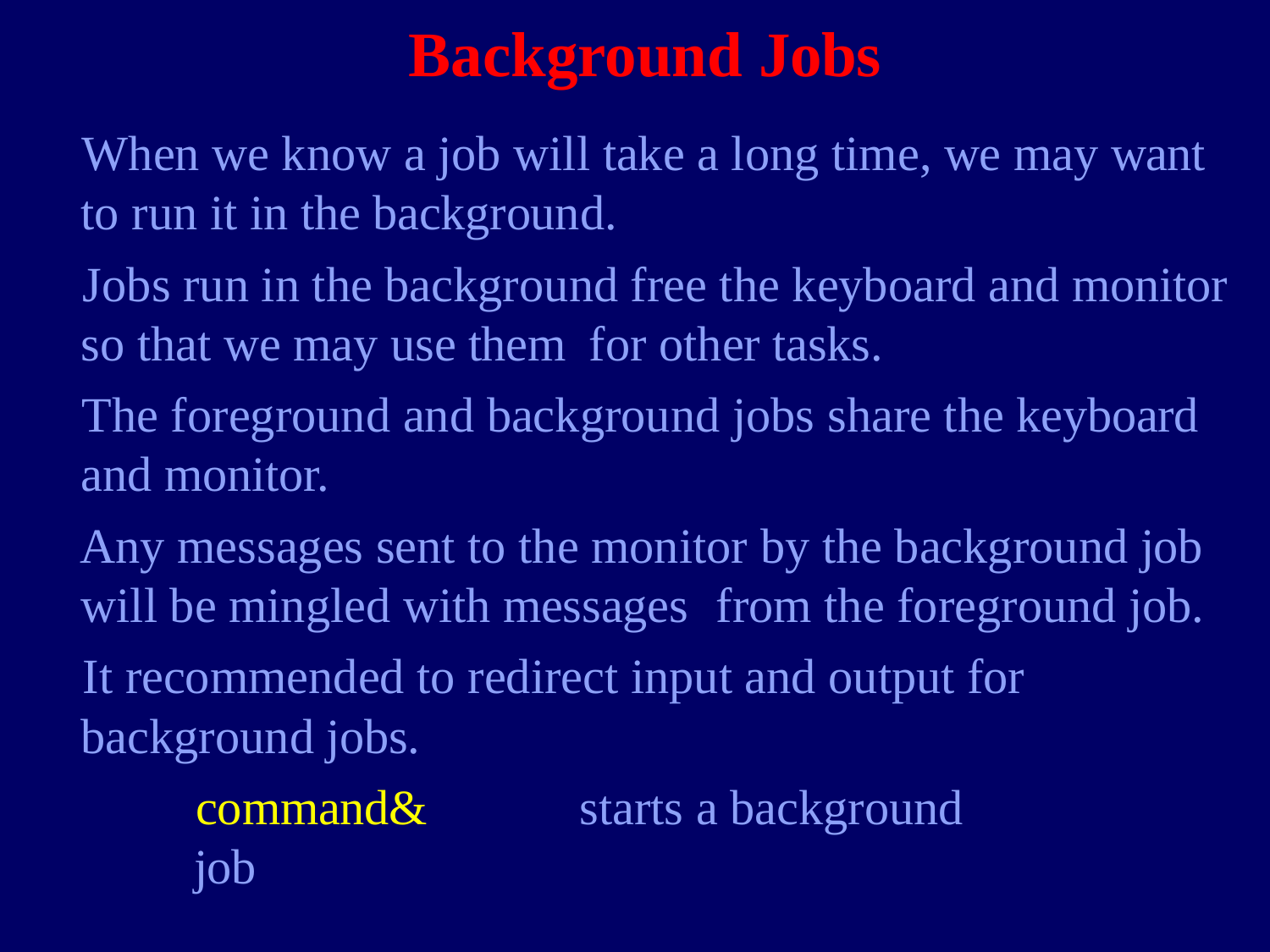

# Background Jobs
When we know a job will take a long time, we may want to run it in the background.
Jobs run in the background free the keyboard and monitor so that we may use them	for other tasks.
The foreground and background jobs share the keyboard and monitor.
Any messages sent to the monitor by the background job will be mingled with messages	from the foreground job.
It recommended to redirect input and output for background jobs.
command&	starts a background job